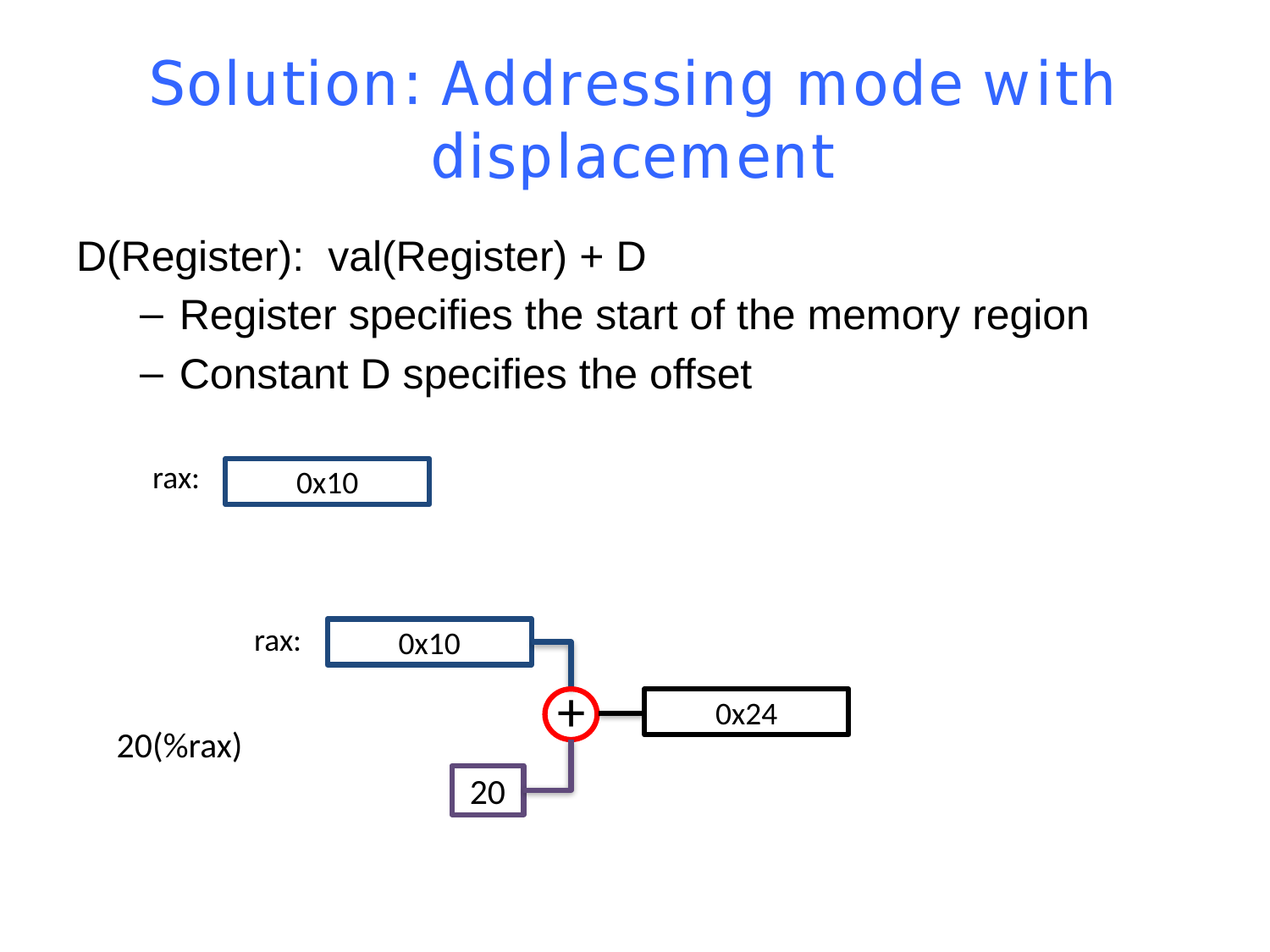

# Solution: Addressing mode with displacement
D(Register):  val(Register) + D
Register specifies the start of the memory region
Constant D specifies the offset

rax:
0x10
rax:
0x10
+

0x24
20(%rax)
20